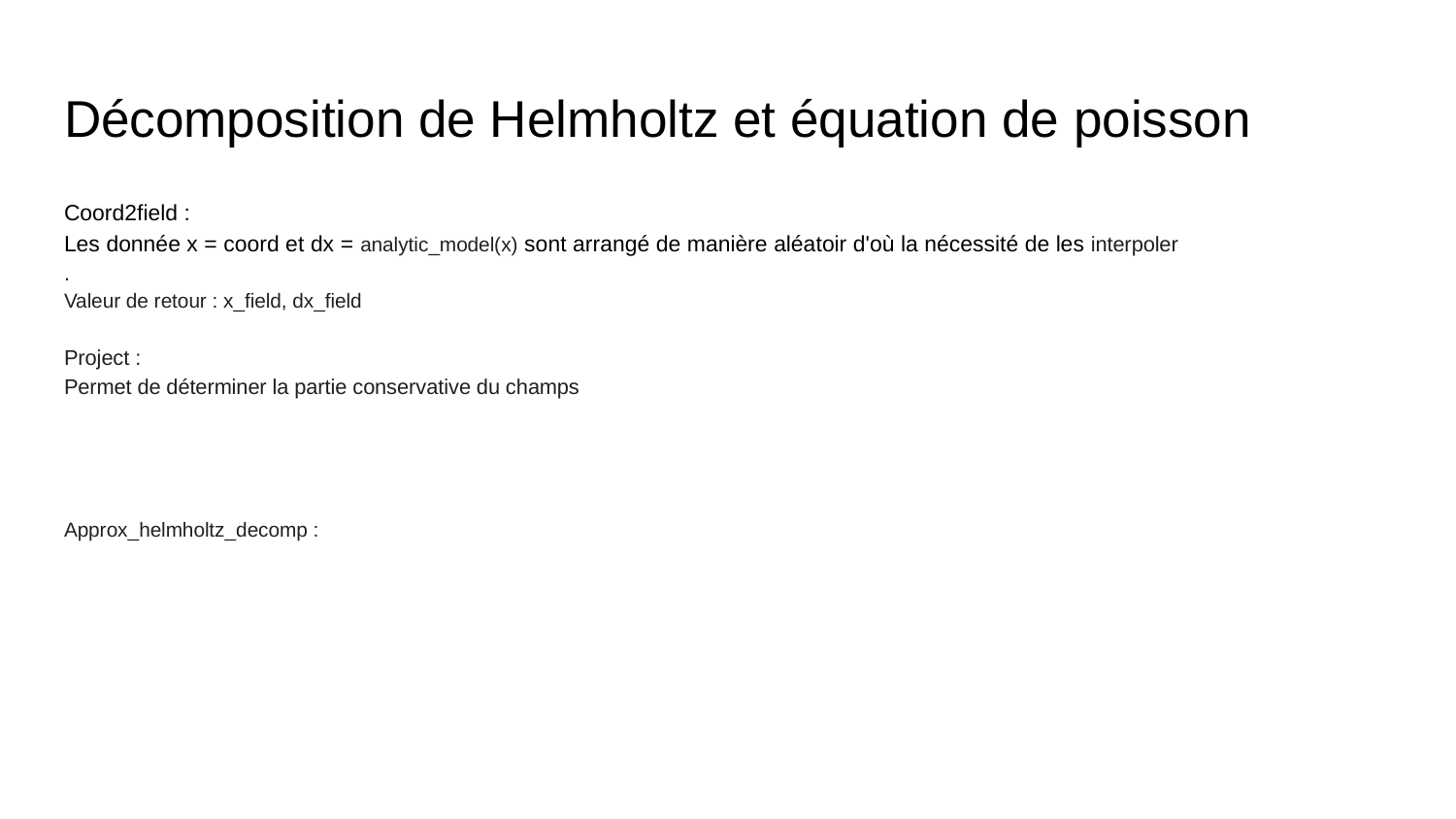

# Décomposition de Helmholtz et équation de poisson

Coord2field :
Les donnée x = coord et dx = analytic_model(x) sont arrangé de manière aléatoir d'où la nécessité de les interpoler
.
Valeur de retour : x_field, dx_field

Project :
Permet de déterminer la partie conservative du champs

Approx_helmholtz_decomp :